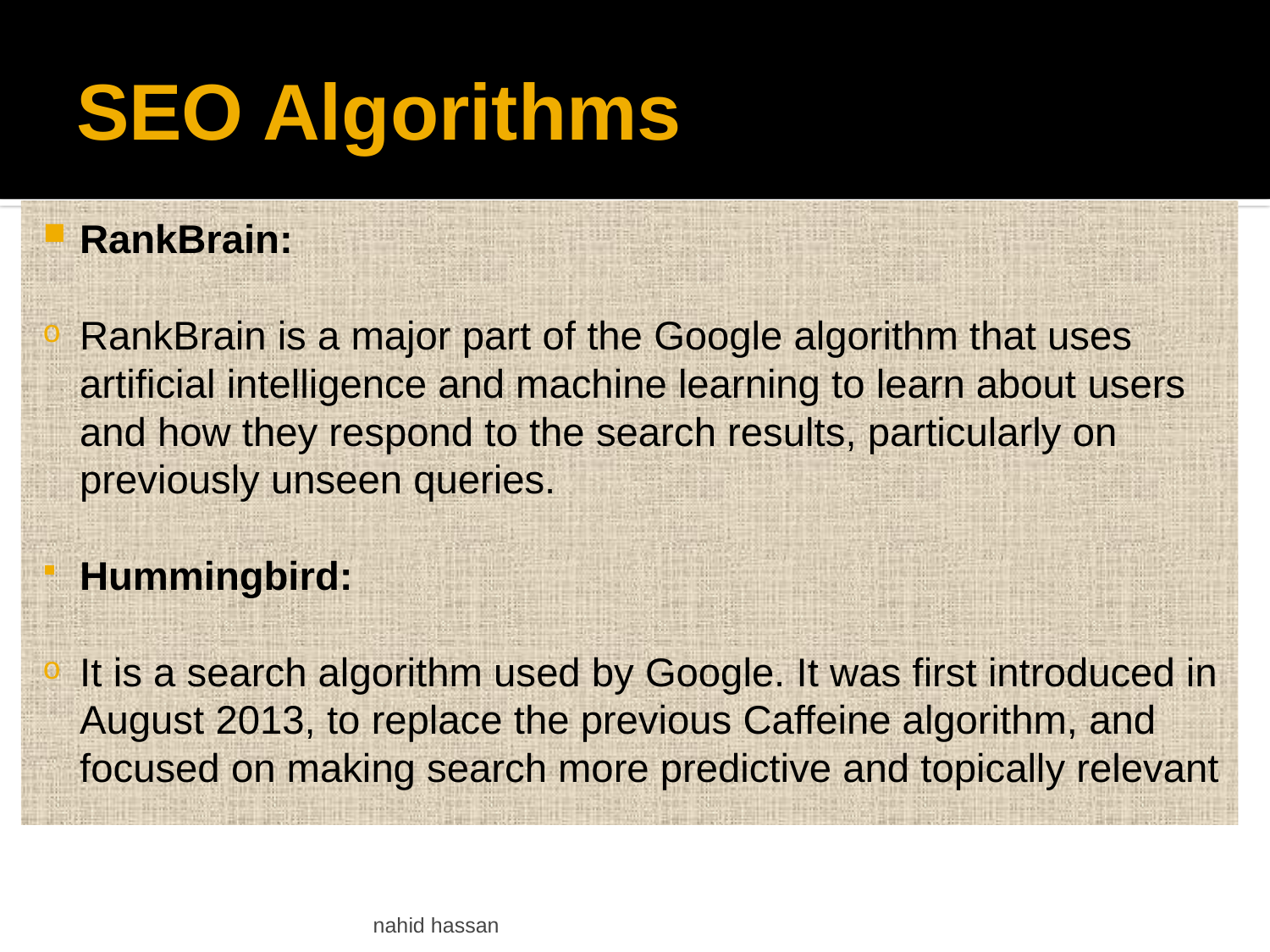

# SEO Algorithms
RankBrain:

RankBrain is a major part of the Google algorithm that uses artificial intelligence and machine learning to learn about users and how they respond to the search results, particularly on previously unseen queries.

Hummingbird:

It is a search algorithm used by Google. It was first introduced in August 2013, to replace the previous Caffeine algorithm, and focused on making search more predictive and topically relevant

nahid hassan